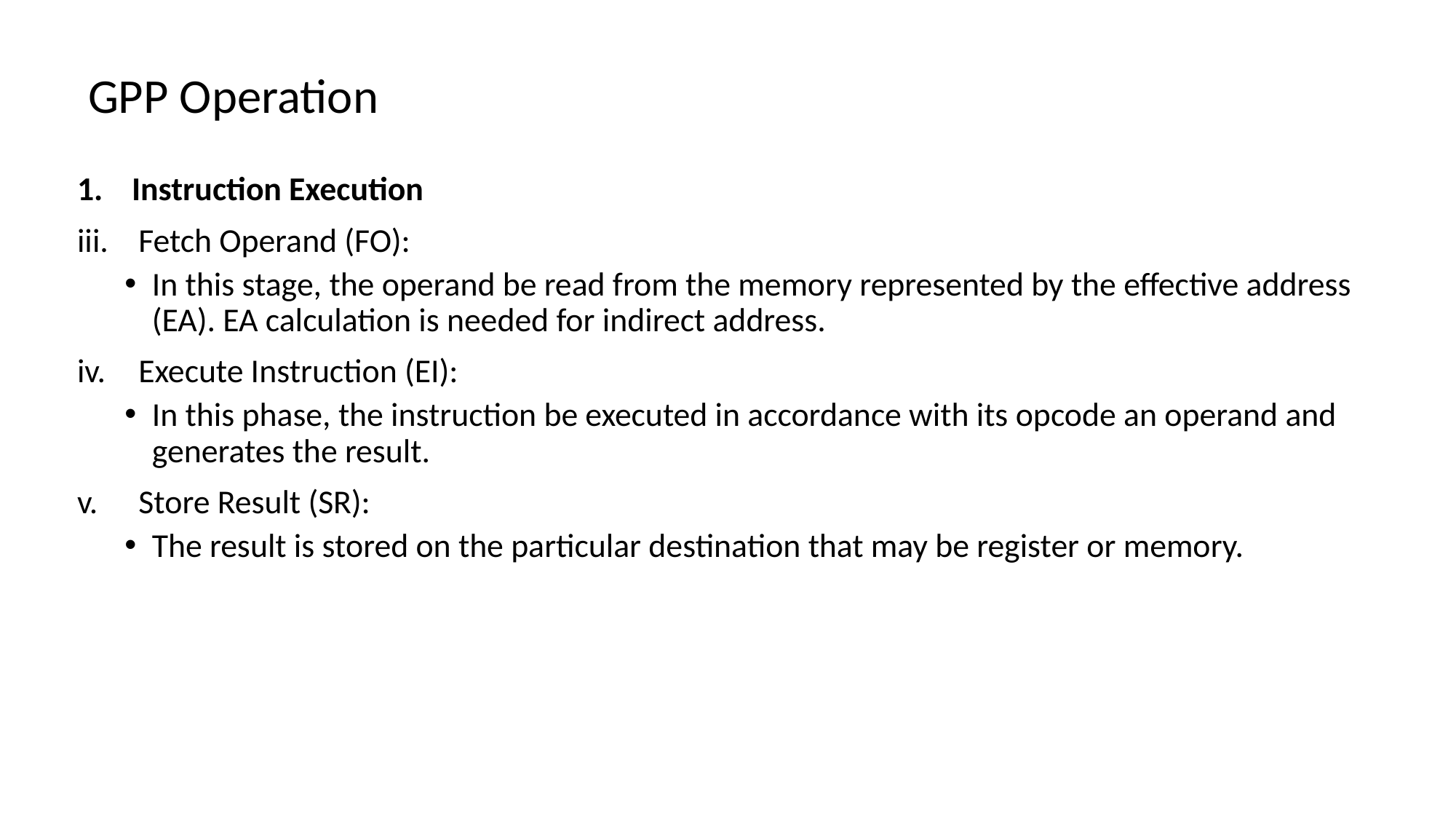

# GPP Operation
Instruction Execution
Fetch Operand (FO):
In this stage, the operand be read from the memory represented by the effective address (EA). EA calculation is needed for indirect address.
Execute Instruction (EI):
In this phase, the instruction be executed in accordance with its opcode an operand and  generates the result.
Store Result (SR):
The result is stored on the particular destination that may be register or memory.